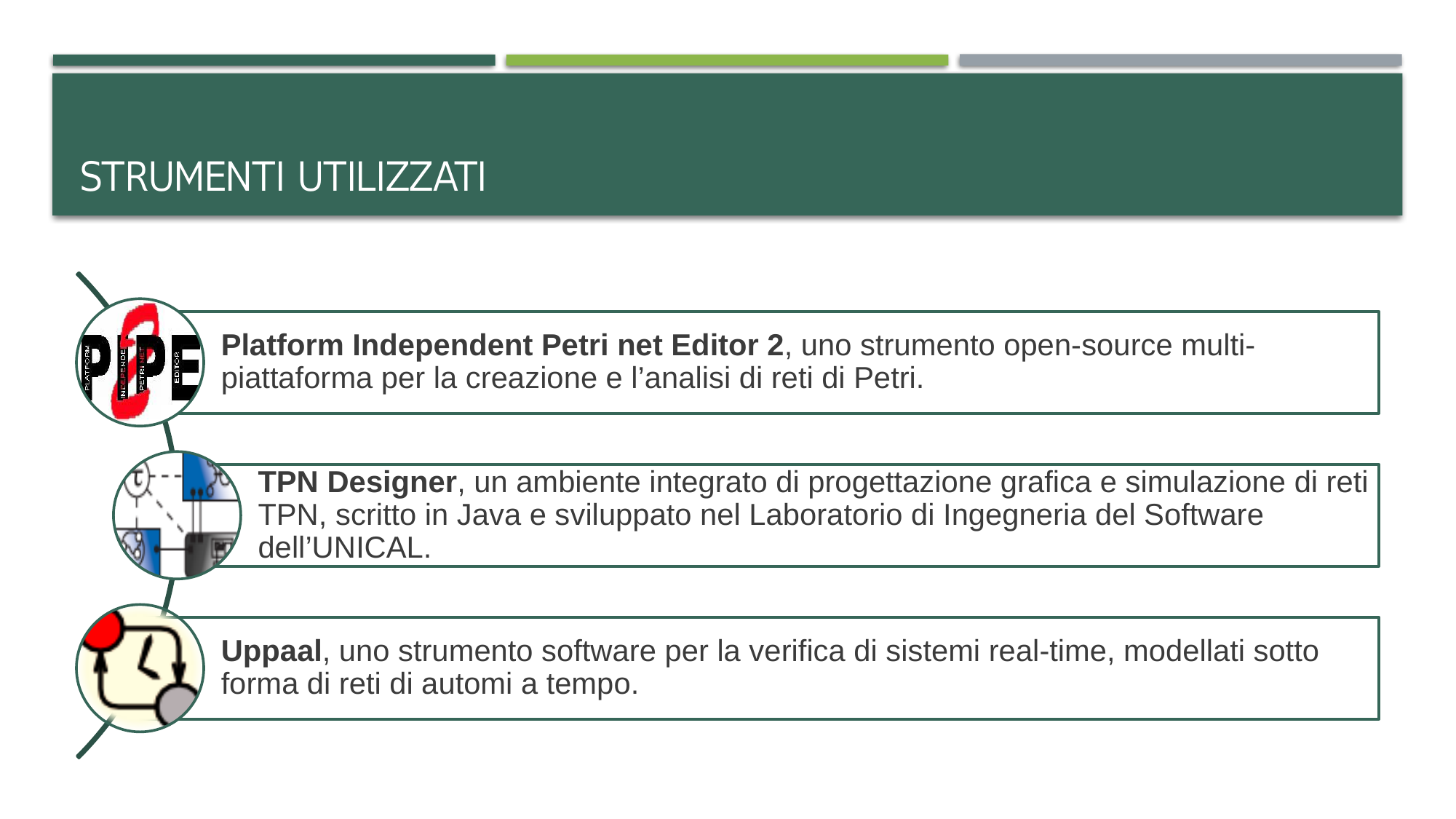

# Strumenti utilizzati
Platform Independent Petri net Editor 2, uno strumento open-source multi-piattaforma per la creazione e l’analisi di reti di Petri.
TPN Designer, un ambiente integrato di progettazione grafica e simulazione di reti TPN, scritto in Java e sviluppato nel Laboratorio di Ingegneria del Software dell’UNICAL.
Uppaal, uno strumento software per la verifica di sistemi real-time, modellati sotto forma di reti di automi a tempo.